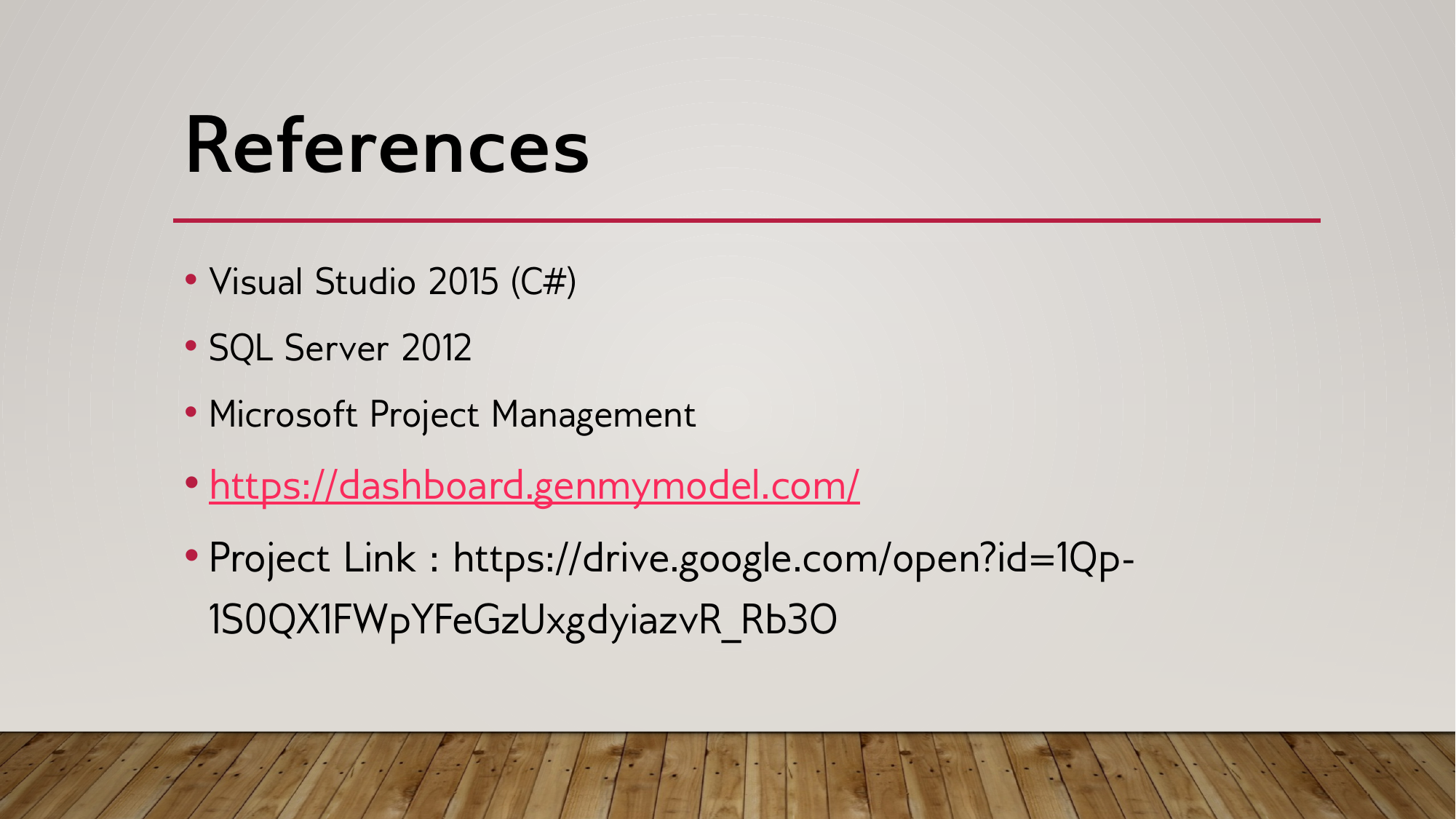

# References
Visual Studio 2015 (C#)
SQL Server 2012
Microsoft Project Management
https://dashboard.genmymodel.com/
Project Link : https://drive.google.com/open?id=1Qp-1S0QX1FWpYFeGzUxgdyiazvR_Rb3O